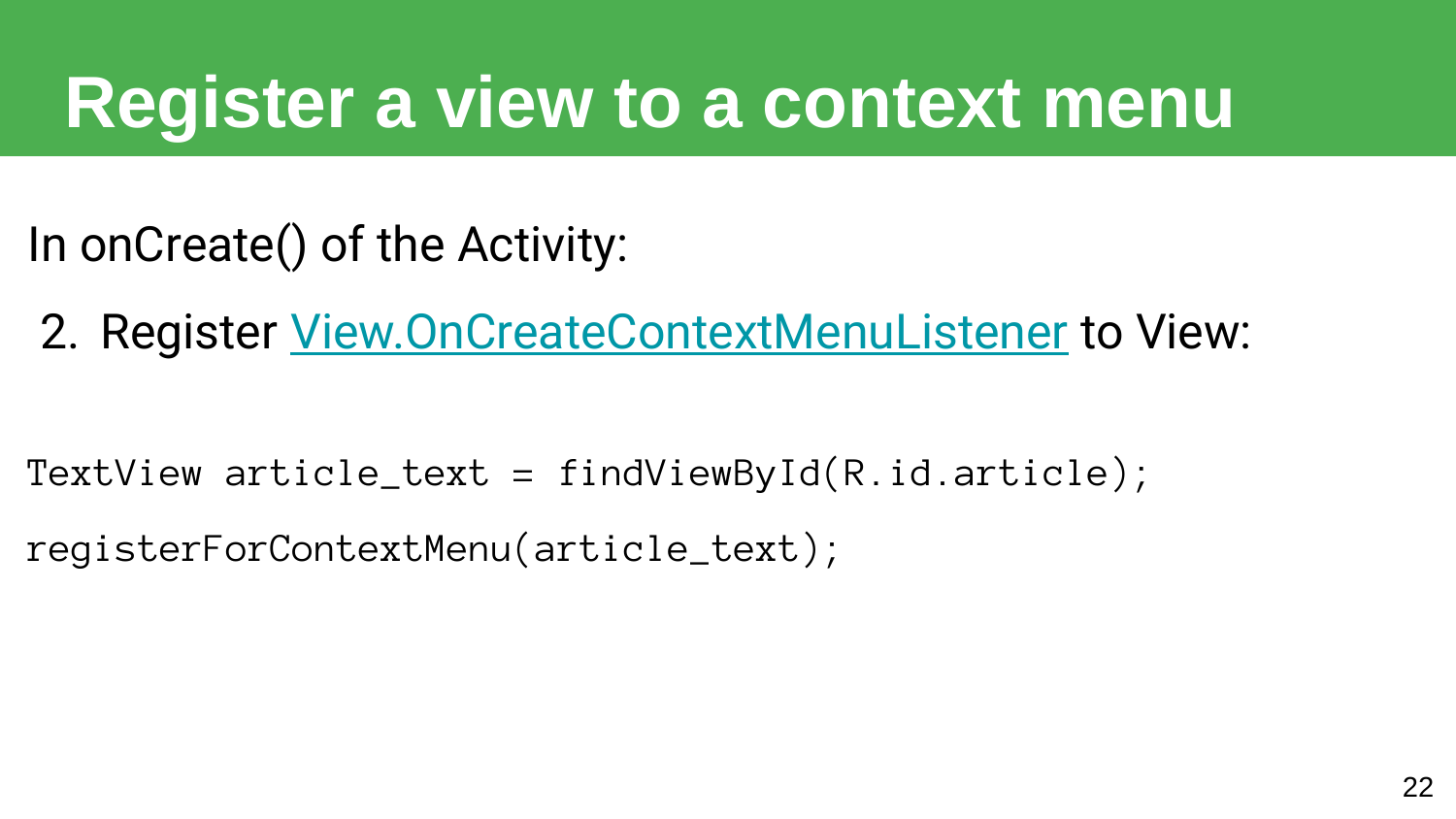

# Register a view to a context menu
In onCreate() of the Activity:
Register View.OnCreateContextMenuListener to View:

TextView article_text = findViewById(R.id.article);
registerForContextMenu(article_text);
22